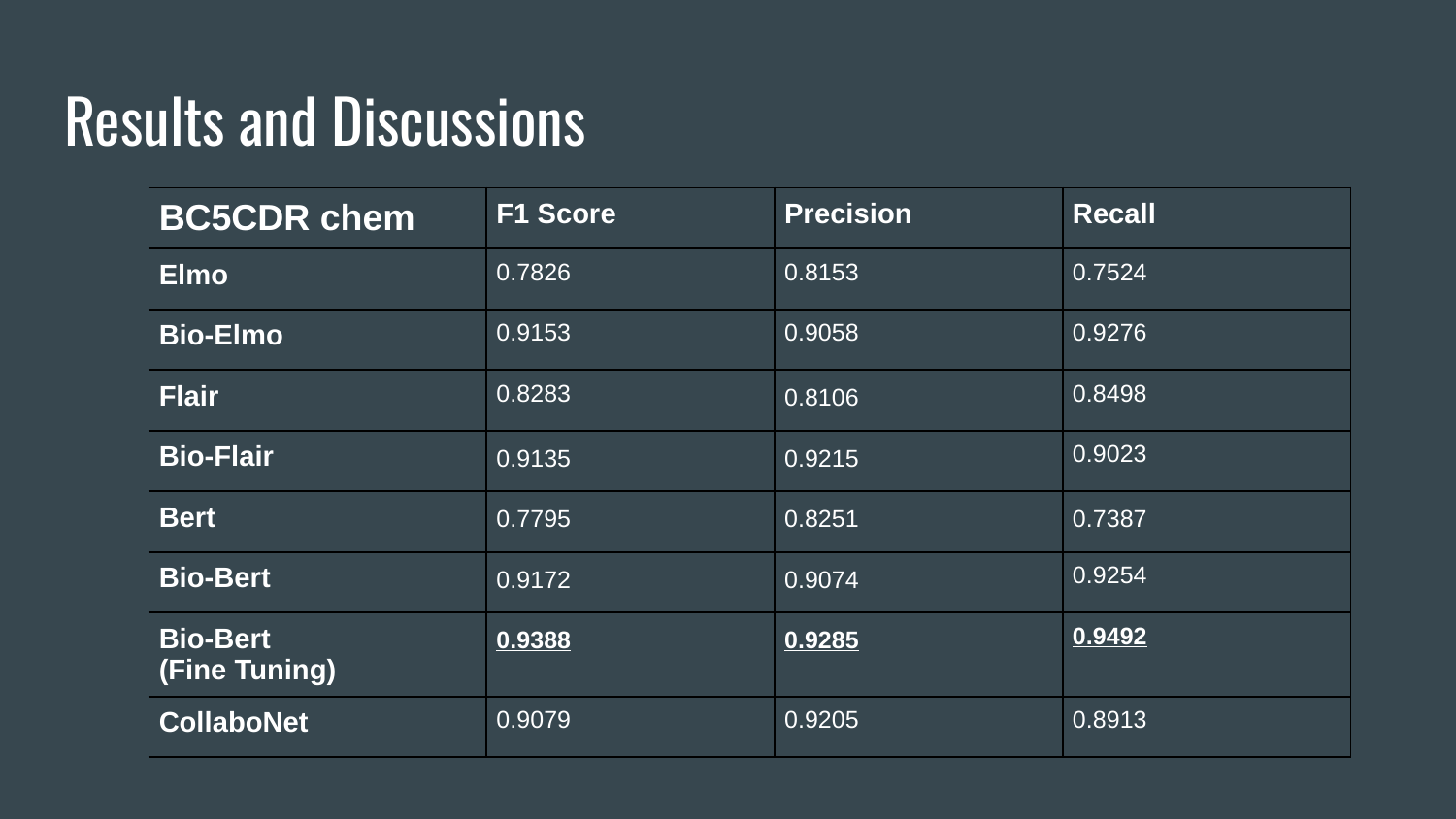

# Results and Discussions

| BC5CDR chem | F1 Score | Precision | Recall |
| --- | --- | --- | --- |
| Elmo | 0.7826 | 0.8153 | 0.7524 |
| Bio-Elmo | 0.9153 | 0.9058 | 0.9276 |
| Flair | 0.8283 | 0.8106 | 0.8498 |
| Bio-Flair | 0.9135 | 0.9215 | 0.9023 |
| Bert | 0.7795 | 0.8251 | 0.7387 |
| Bio-Bert | 0.9172 | 0.9074 | 0.9254 |
| Bio-Bert (Fine Tuning) | 0.9388 | 0.9285 | 0.9492 |
| CollaboNet | 0.9079 | 0.9205 | 0.8913 |